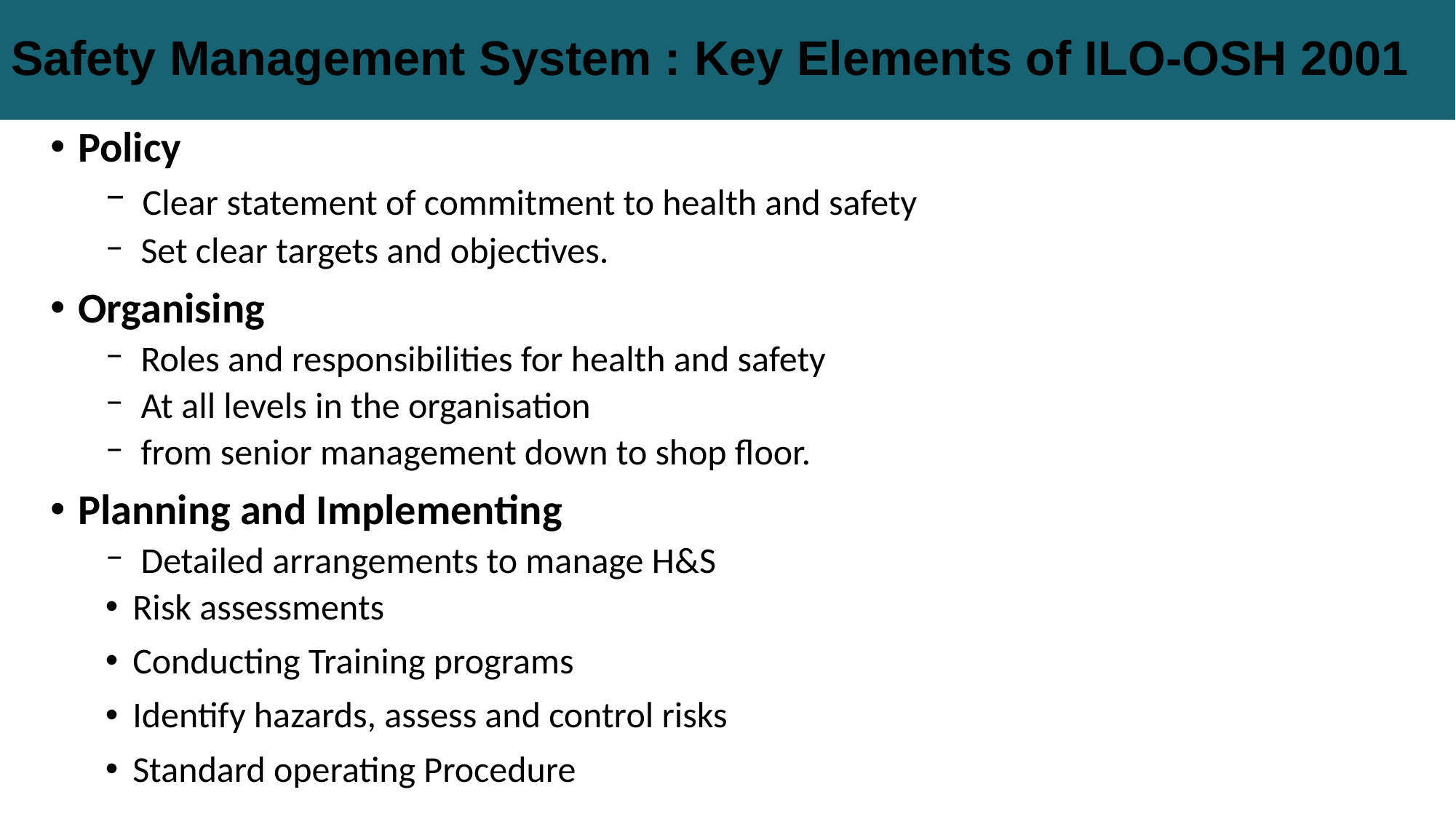

# Safety Management System : Key Elements of ILO-OSH 2001

Policy
 Clear statement of commitment to health and safety
 Set clear targets and objectives.
Organising
 Roles and responsibilities for health and safety
 At all levels in the organisation
 from senior management down to shop floor.
Planning and Implementing
 Detailed arrangements to manage H&S
Risk assessments
Conducting Training programs
Identify hazards, assess and control risks
Standard operating Procedure